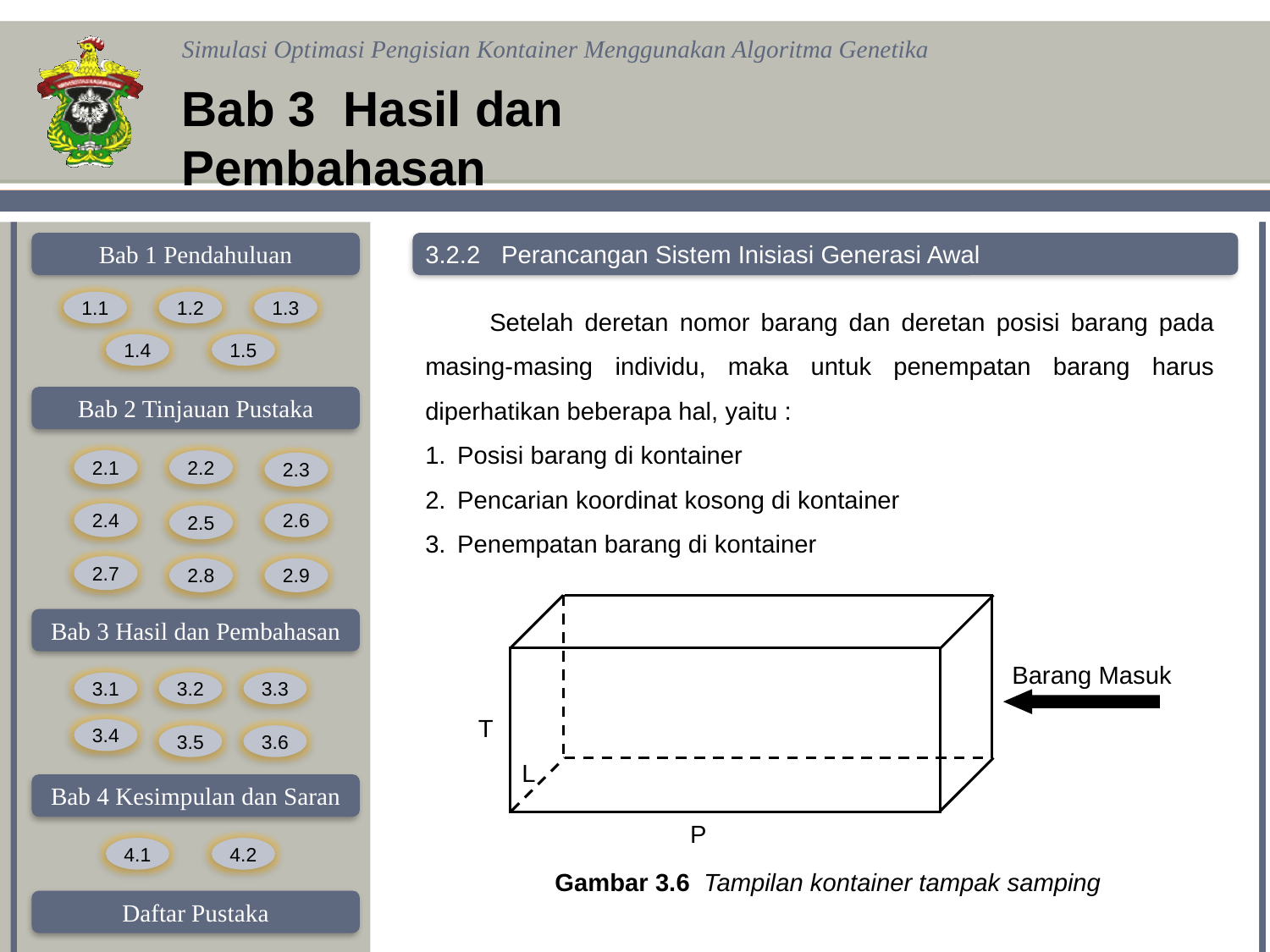

Bab 3  Hasil dan Pembahasan

3.2.2   Perancangan Sistem Inisiasi Generasi Awal
Setelah deretan nomor barang dan deretan posisi barang pada masing-masing individu, maka untuk penempatan barang harus diperhatikan beberapa hal, yaitu :
Posisi barang di kontainer
Pencarian koordinat kosong di kontainer
Penempatan barang di kontainer

Barang Masuk

T
L
P
Gambar 3.6  Tampilan kontainer tampak samping